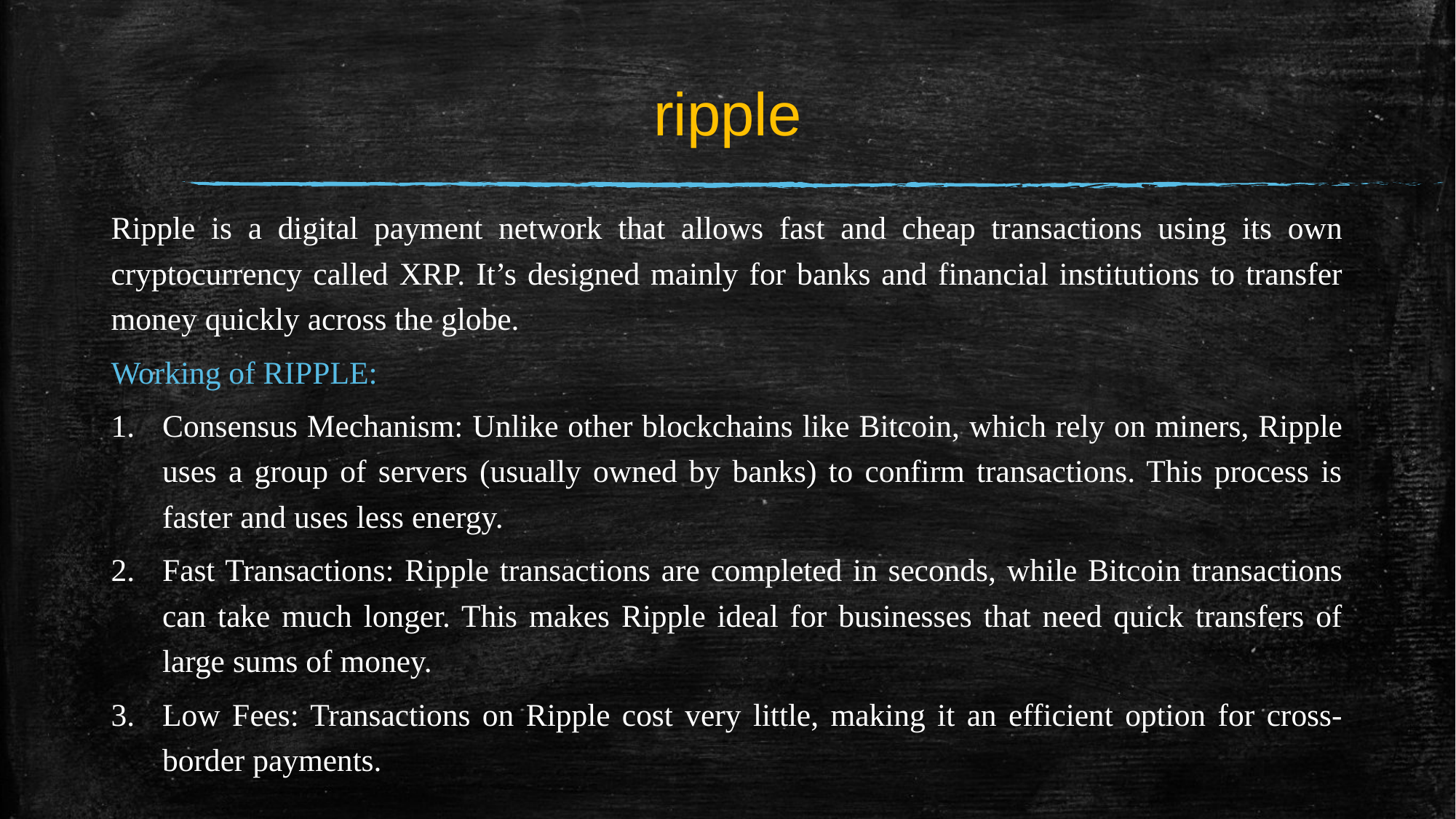

# ripple
Ripple is a digital payment network that allows fast and cheap transactions using its own cryptocurrency called XRP. It’s designed mainly for banks and financial institutions to transfer money quickly across the globe.
Working of RIPPLE:
Consensus Mechanism: Unlike other blockchains like Bitcoin, which rely on miners, Ripple uses a group of servers (usually owned by banks) to confirm transactions. This process is faster and uses less energy.
Fast Transactions: Ripple transactions are completed in seconds, while Bitcoin transactions can take much longer. This makes Ripple ideal for businesses that need quick transfers of large sums of money.
Low Fees: Transactions on Ripple cost very little, making it an efficient option for cross-border payments.